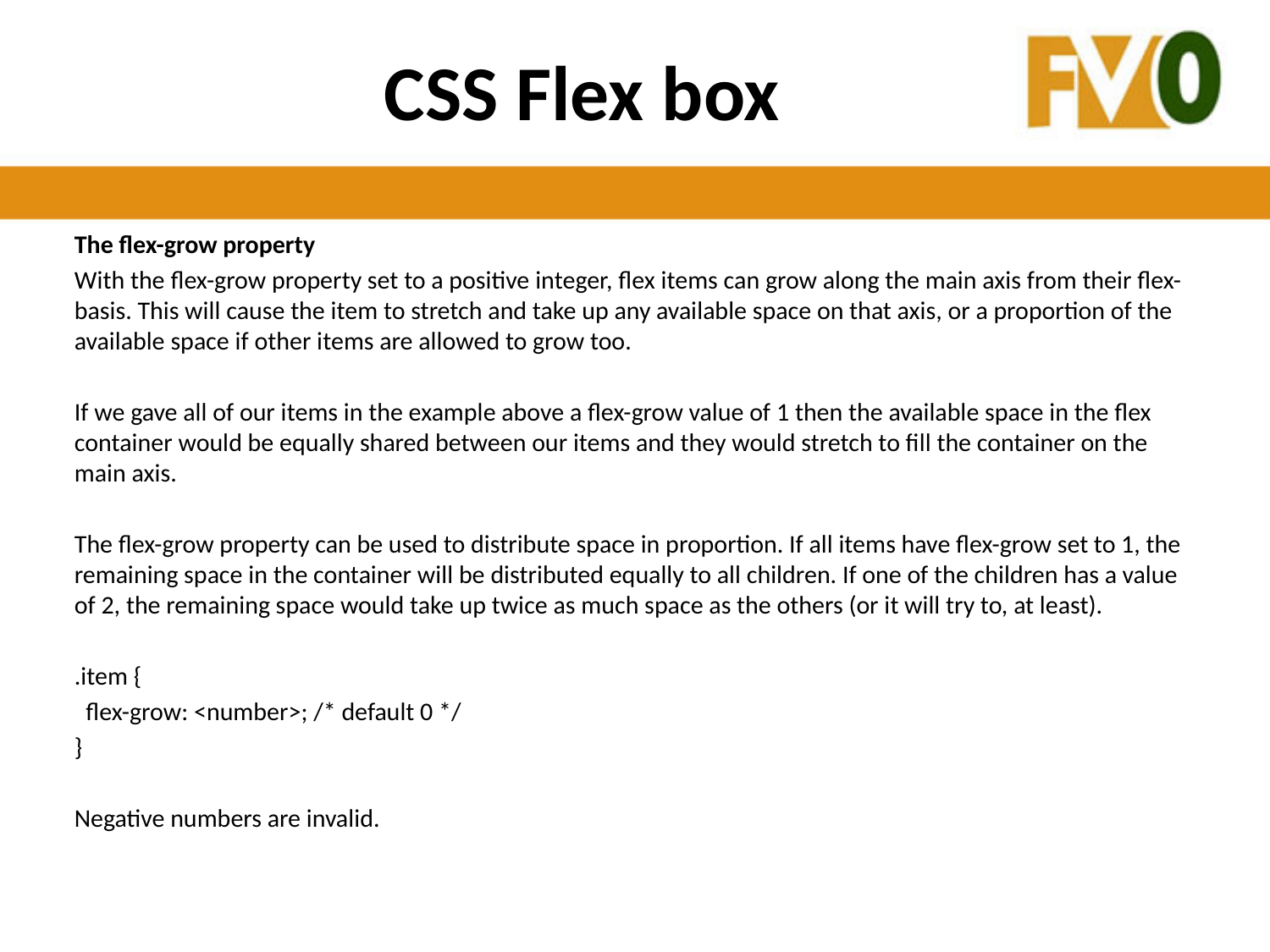

# CSS Flex box
The flex-grow property
With the flex-grow property set to a positive integer, flex items can grow along the main axis from their flex-basis. This will cause the item to stretch and take up any available space on that axis, or a proportion of the available space if other items are allowed to grow too.

If we gave all of our items in the example above a flex-grow value of 1 then the available space in the flex container would be equally shared between our items and they would stretch to fill the container on the main axis.

The flex-grow property can be used to distribute space in proportion. If all items have flex-grow set to 1, the remaining space in the container will be distributed equally to all children. If one of the children has a value of 2, the remaining space would take up twice as much space as the others (or it will try to, at least).

.item {
  flex-grow: <number>; /* default 0 */
}

Negative numbers are invalid.